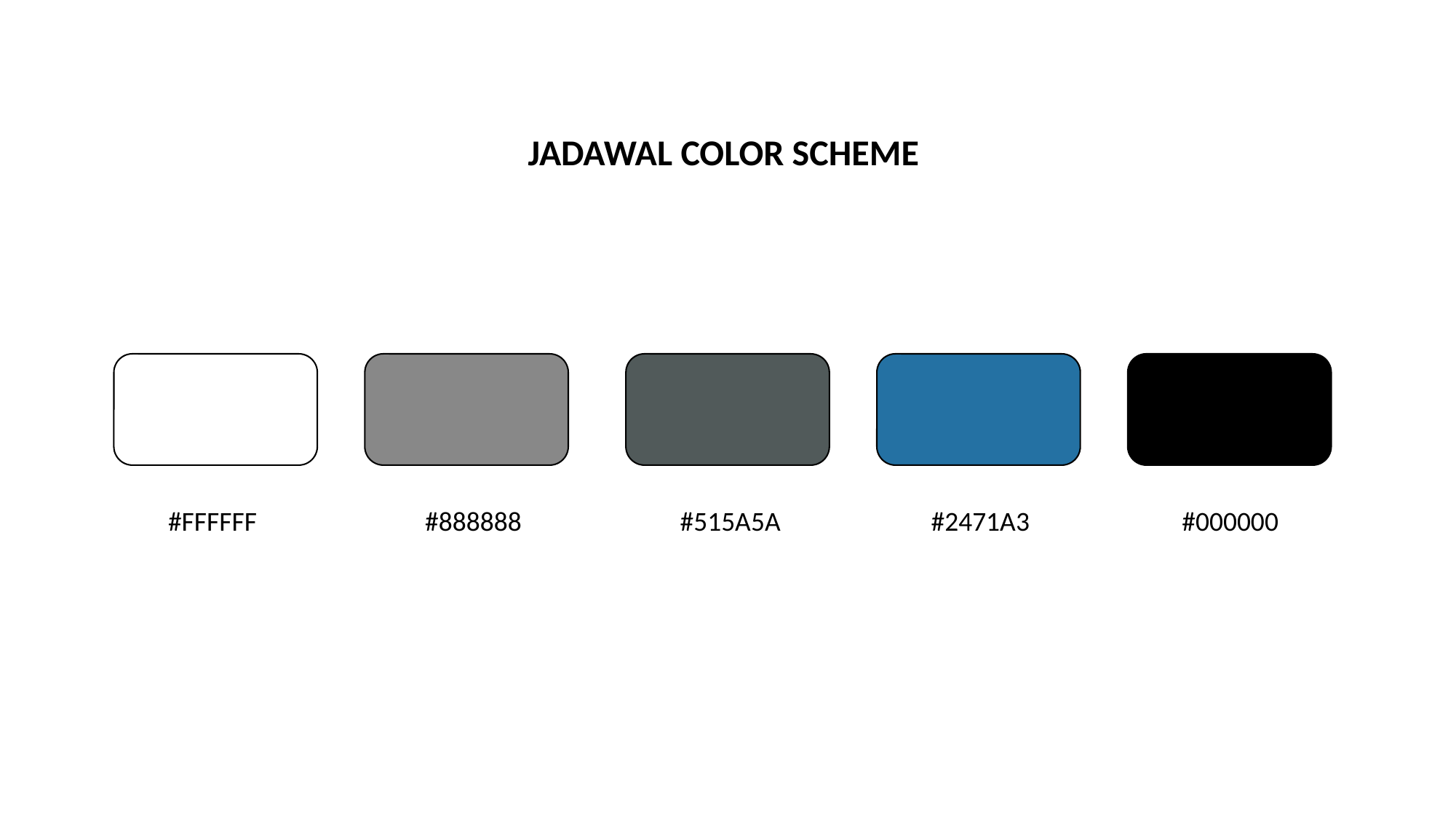

JADAWAL COLOR SCHEME

#FFFFFF
#888888
#515A5A
#2471A3
#000000